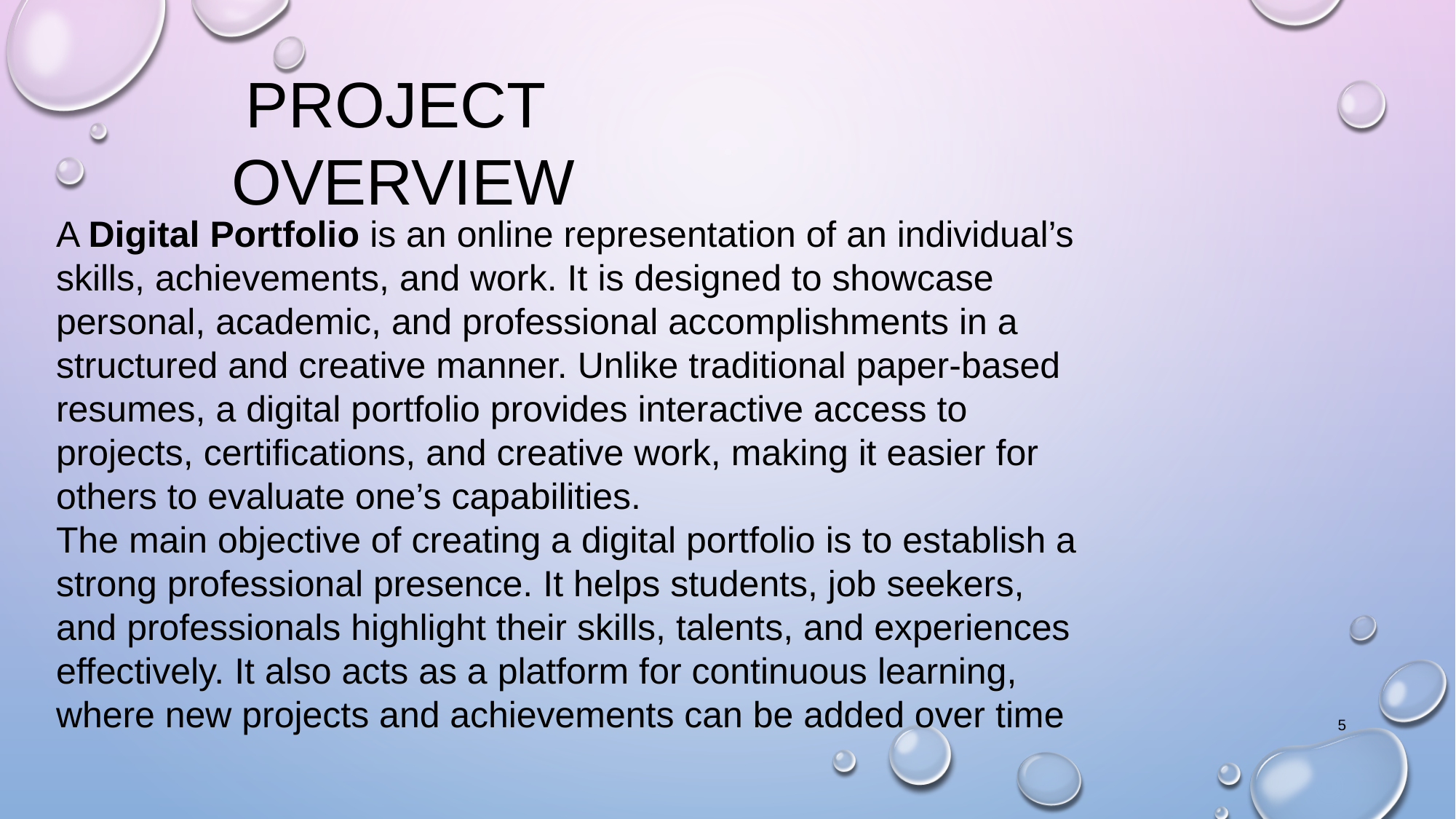

# PROJECT	OVERVIEW
A Digital Portfolio is an online representation of an individual’s skills, achievements, and work. It is designed to showcase personal, academic, and professional accomplishments in a structured and creative manner. Unlike traditional paper-based resumes, a digital portfolio provides interactive access to projects, certifications, and creative work, making it easier for others to evaluate one’s capabilities.
The main objective of creating a digital portfolio is to establish a strong professional presence. It helps students, job seekers, and professionals highlight their skills, talents, and experiences effectively. It also acts as a platform for continuous learning, where new projects and achievements can be added over time
5